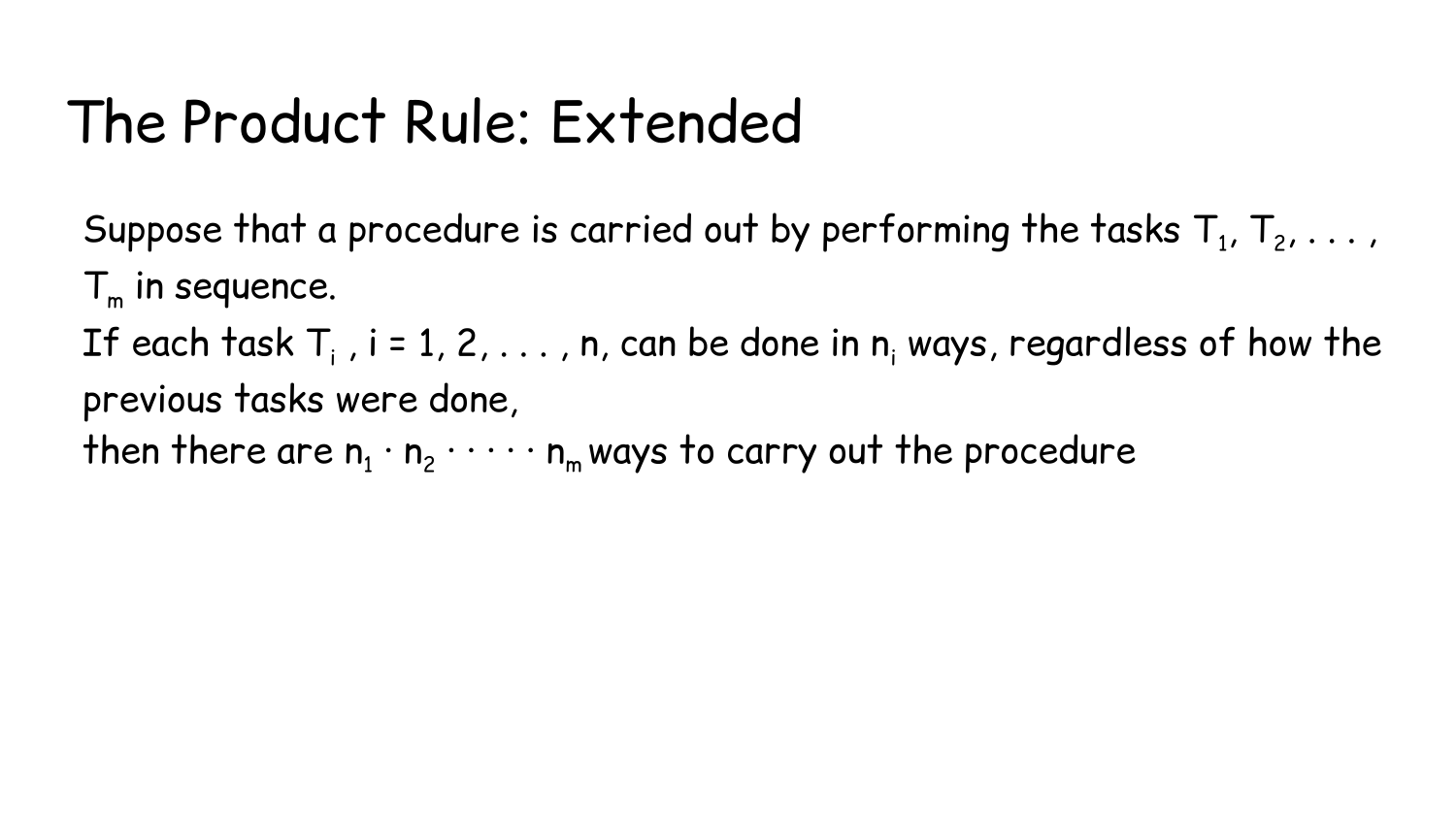

# The Product Rule: Extended
Suppose that a procedure is carried out by performing the tasks T1, T2, . . . , Tm in sequence.
If each task Ti , i = 1, 2, . . . , n, can be done in ni ways, regardless of how the previous tasks were done,
then there are n1 · n2 · · · · · nm ways to carry out the procedure